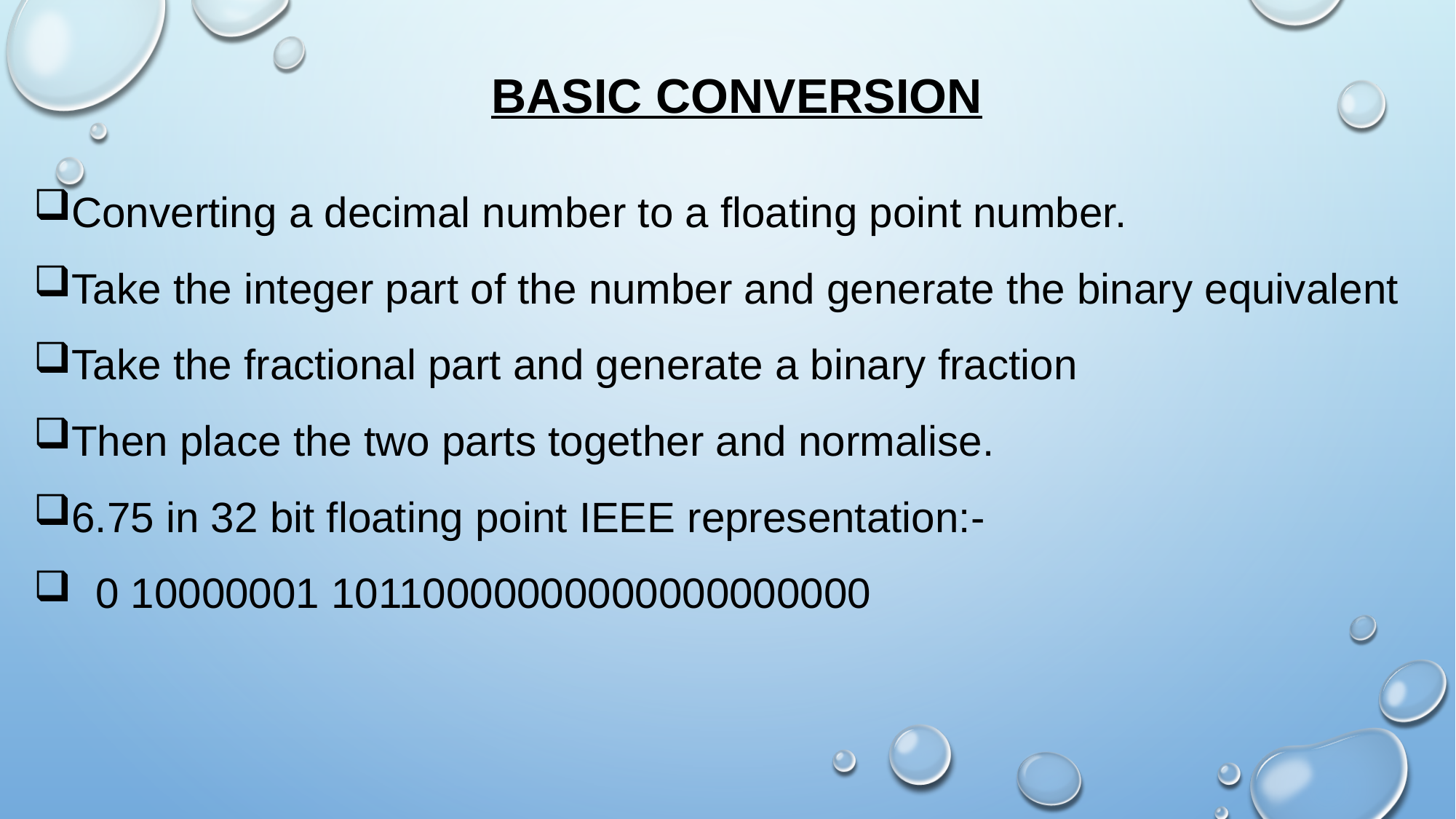

# Basic Conversion
Converting a decimal number to a floating point number.
Take the integer part of the number and generate the binary equivalent
Take the fractional part and generate a binary fraction
Then place the two parts together and normalise.
6.75 in 32 bit floating point IEEE representation:-
  0 10000001 10110000000000000000000